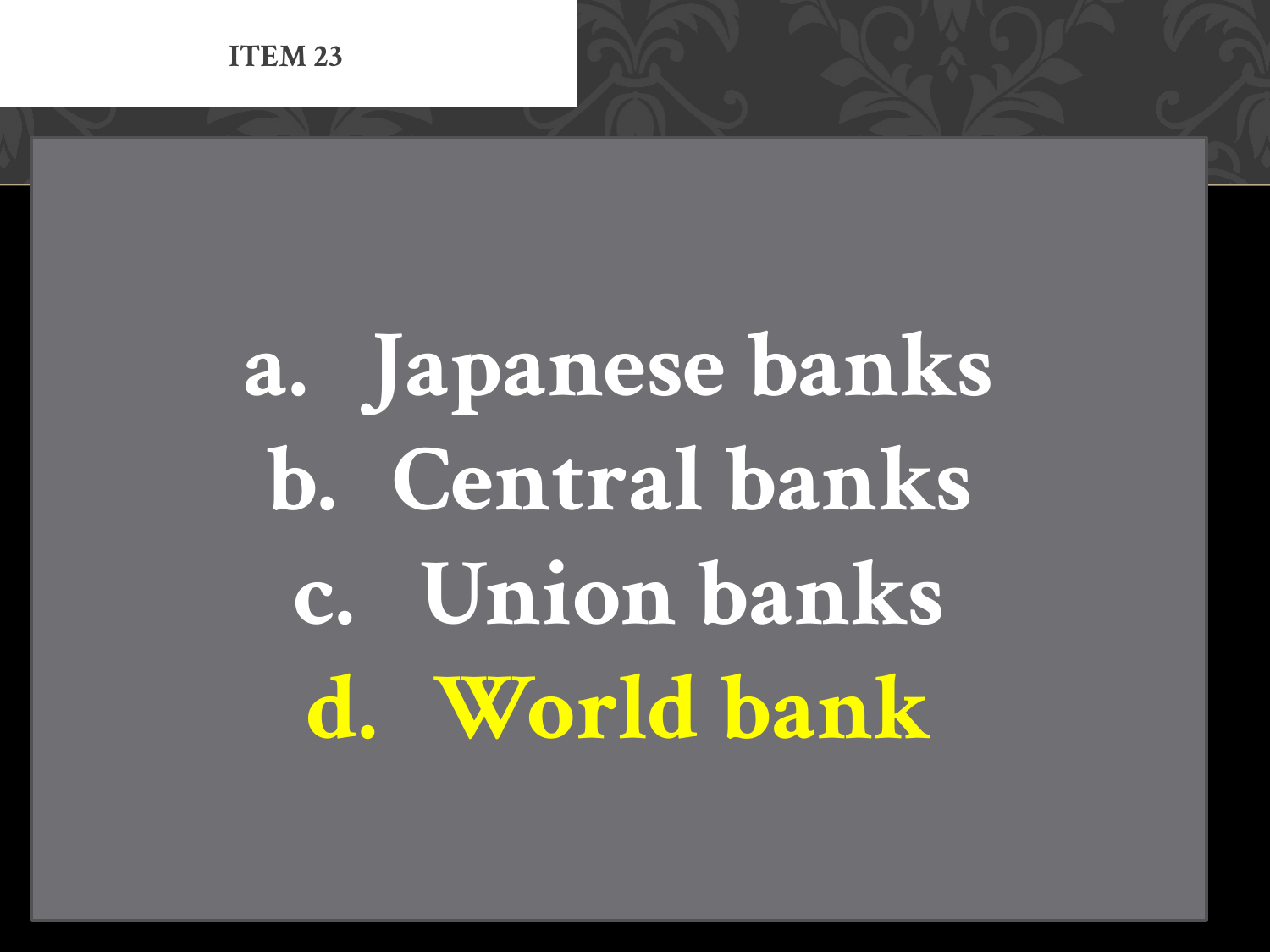

# Item 23
Japanese banks
Central banks
Union banks
World bank